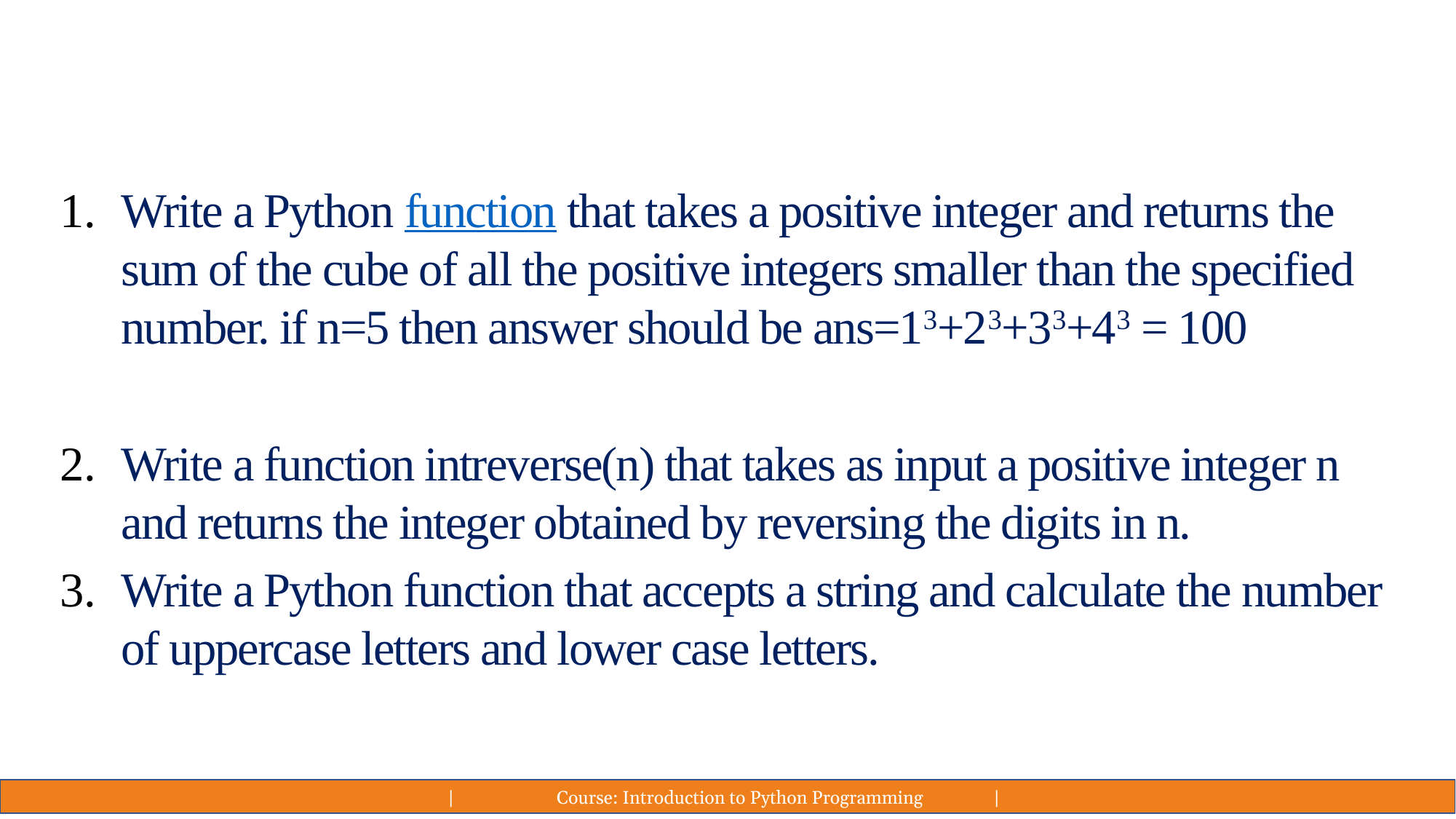

#
Write a Python function that takes a positive integer and returns the sum of the cube of all the positive integers smaller than the specified number. if n=5 then answer should be ans=13+23+33+43 = 100

Write a function intreverse(n) that takes as input a positive integer n and returns the integer obtained by reversing the digits in n.
Write a Python function that accepts a string and calculate the number of uppercase letters and lower case letters.